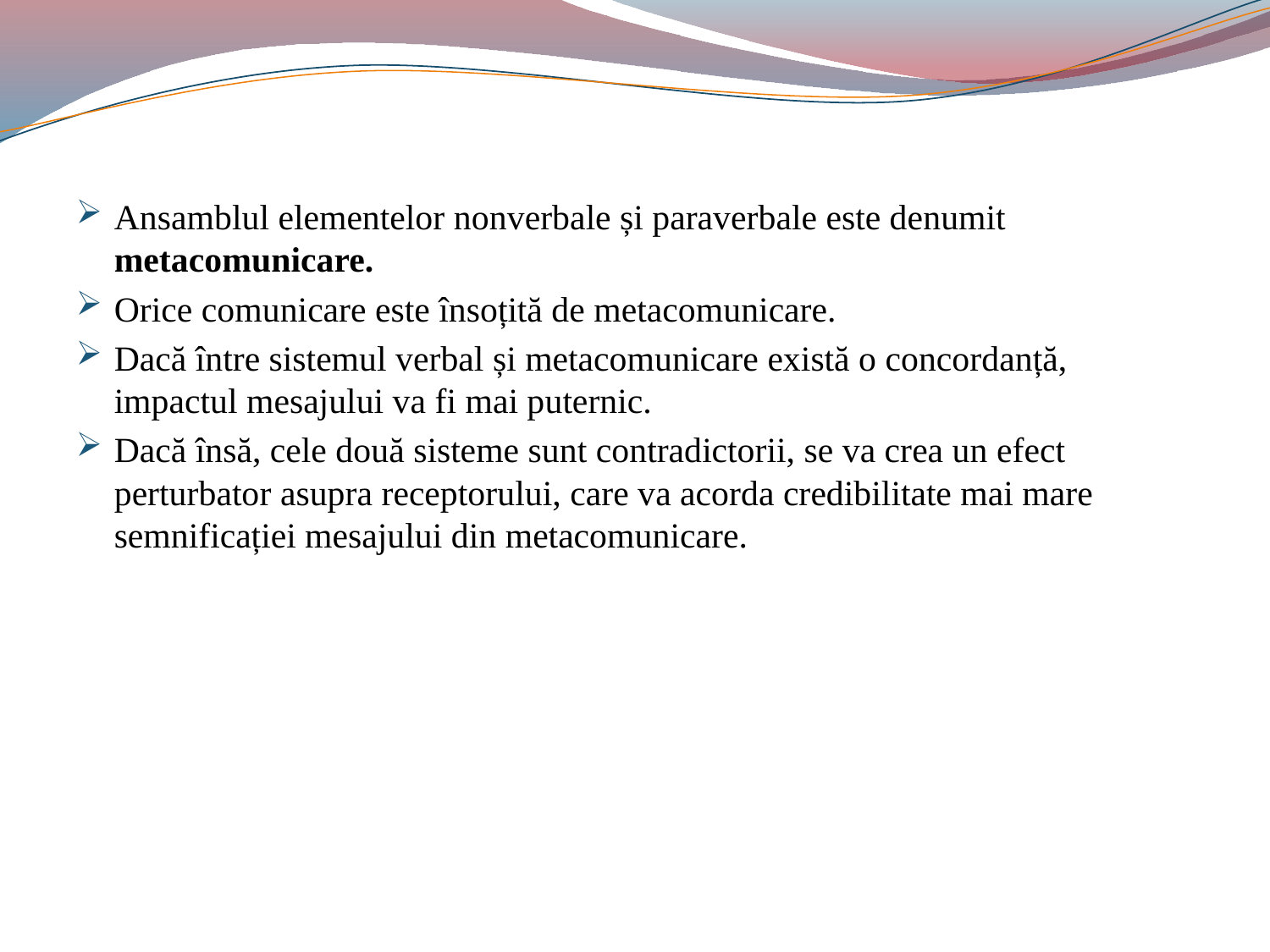

#

Ansamblul elementelor nonverbale și paraverbale este denumit metacomunicare.
Orice comunicare este însoțită de metacomunicare.
Dacă între sistemul verbal și metacomunicare există o concordanță, impactul mesajului va fi mai puternic.
Dacă însă, cele două sisteme sunt contradictorii, se va crea un efect perturbator asupra receptorului, care va acorda credibilitate mai mare semnificației mesajului din metacomunicare.